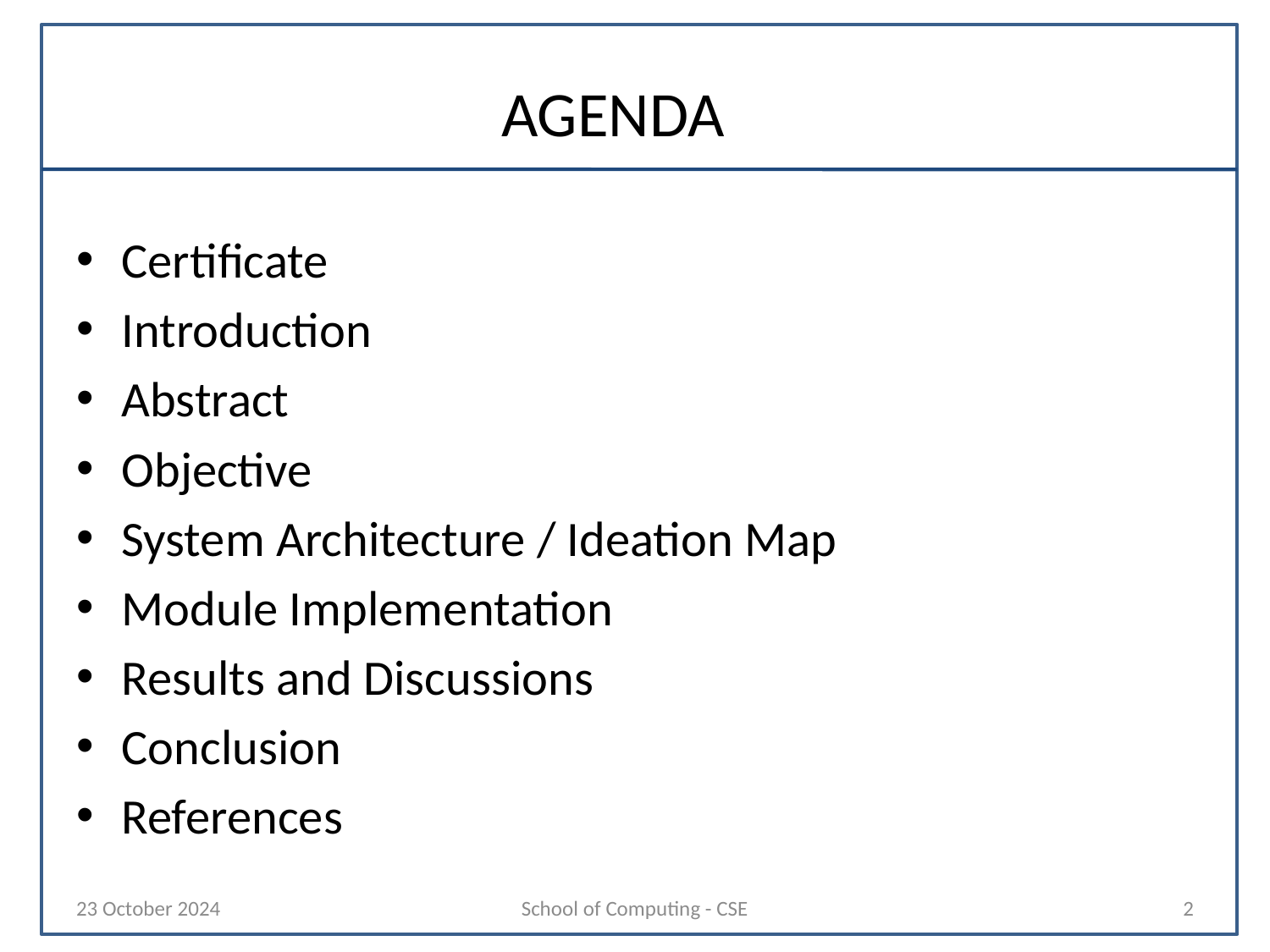

# AGENDA
Certificate
Introduction
Abstract
Objective
System Architecture / Ideation Map
Module Implementation
Results and Discussions
Conclusion
References

23 October 2024
School of Computing - CSE
2